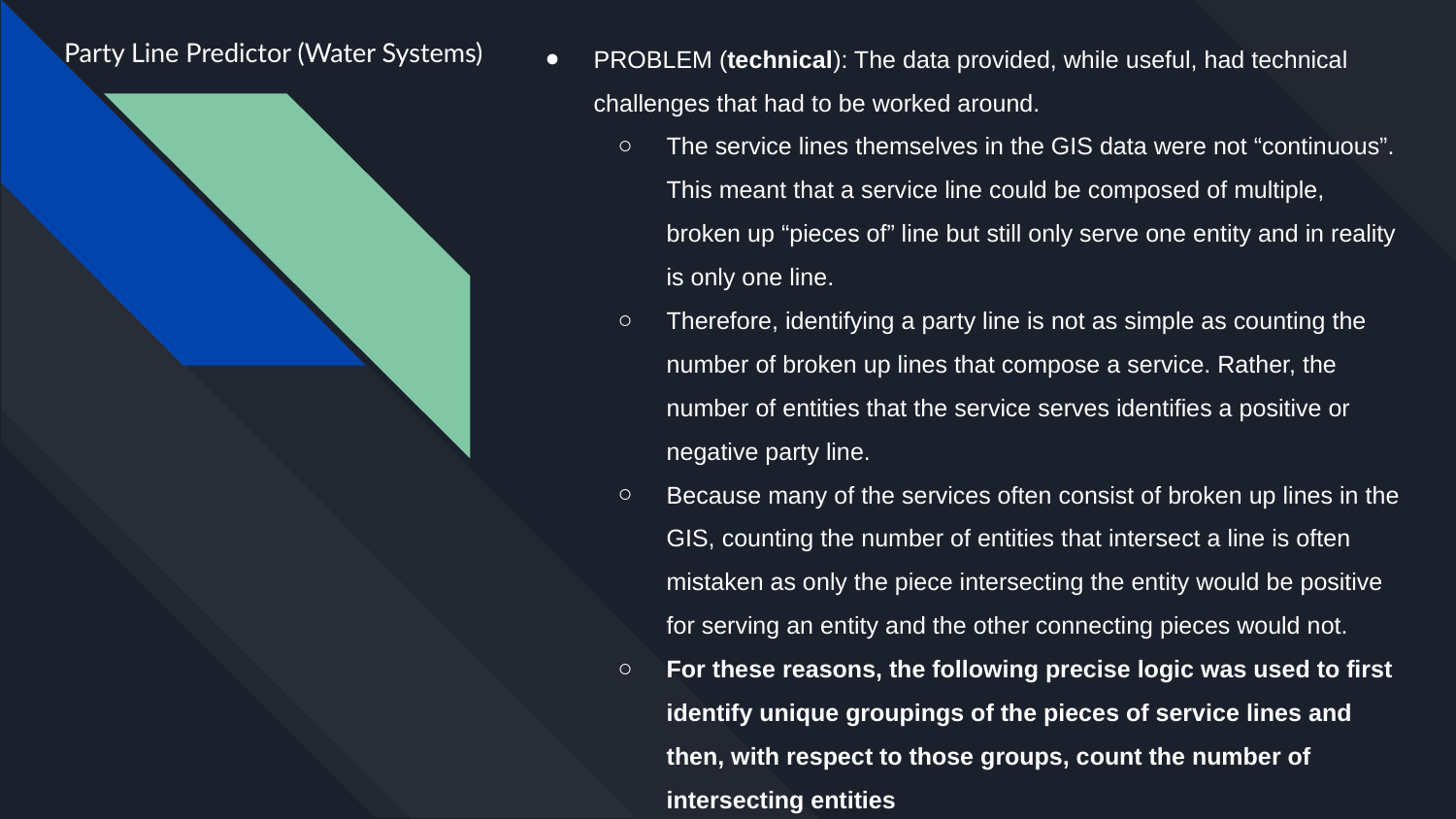

PROBLEM (technical): The data provided, while useful, had technical challenges that had to be worked around.
The service lines themselves in the GIS data were not “continuous”. This meant that a service line could be composed of multiple, broken up “pieces of” line but still only serve one entity and in reality is only one line.
Therefore, identifying a party line is not as simple as counting the number of broken up lines that compose a service. Rather, the number of entities that the service serves identifies a positive or negative party line.
Because many of the services often consist of broken up lines in the GIS, counting the number of entities that intersect a line is often mistaken as only the piece intersecting the entity would be positive for serving an entity and the other connecting pieces would not.
For these reasons, the following precise logic was used to first identify unique groupings of the pieces of service lines and then, with respect to those groups, count the number of intersecting entities
Party Line Predictor (Water Systems)